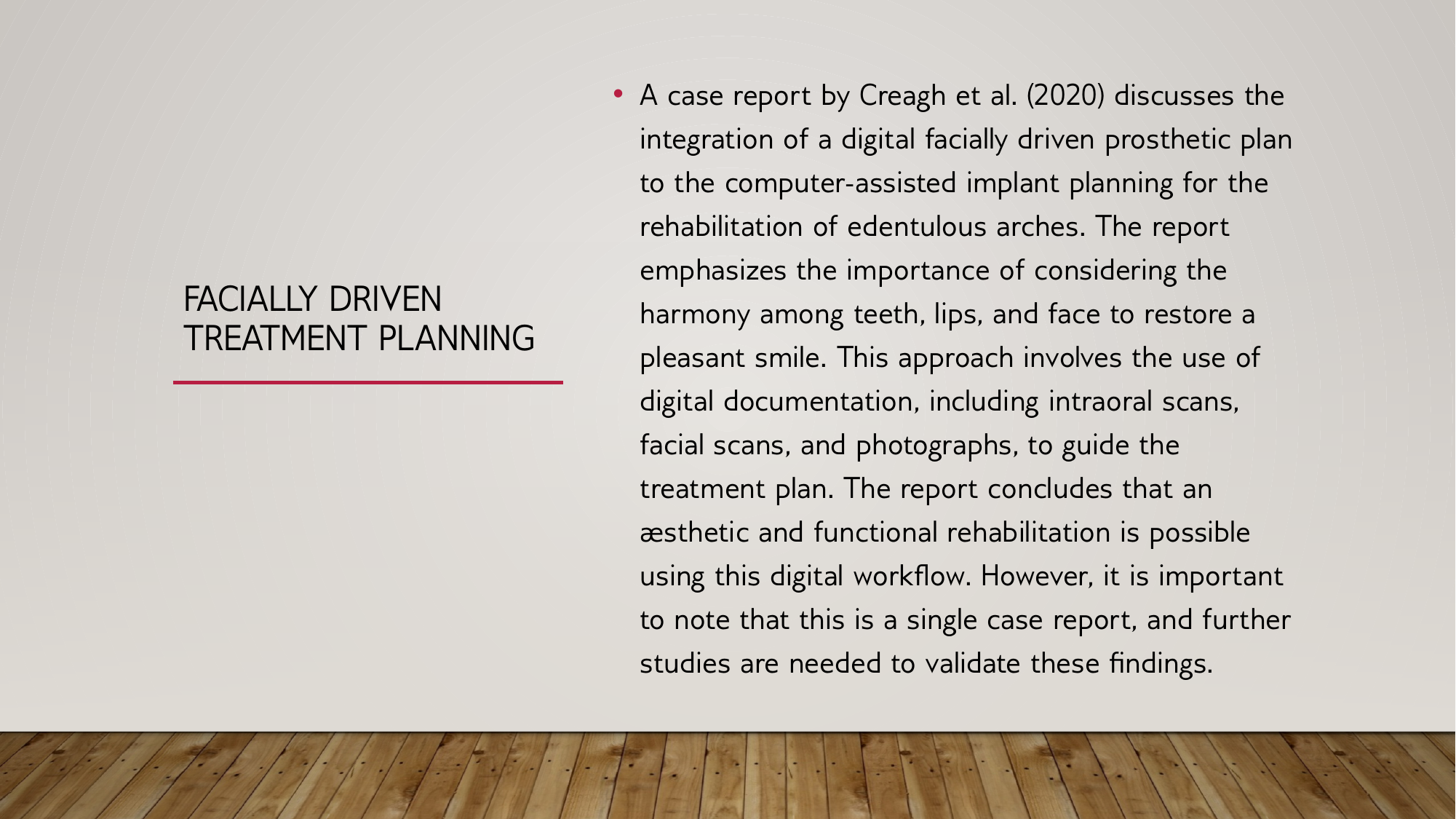

# Facially Driven Treatment Planning
A case report by Creagh et al. (2020) discusses the integration of a digital facially driven prosthetic plan to the computer-assisted implant planning for the rehabilitation of edentulous arches. The report emphasizes the importance of considering the harmony among teeth, lips, and face to restore a pleasant smile. This approach involves the use of digital documentation, including intraoral scans, facial scans, and photographs, to guide the treatment plan. The report concludes that an aesthetic and functional rehabilitation is possible using this digital workflow. However, it is important to note that this is a single case report, and further studies are needed to validate these findings.